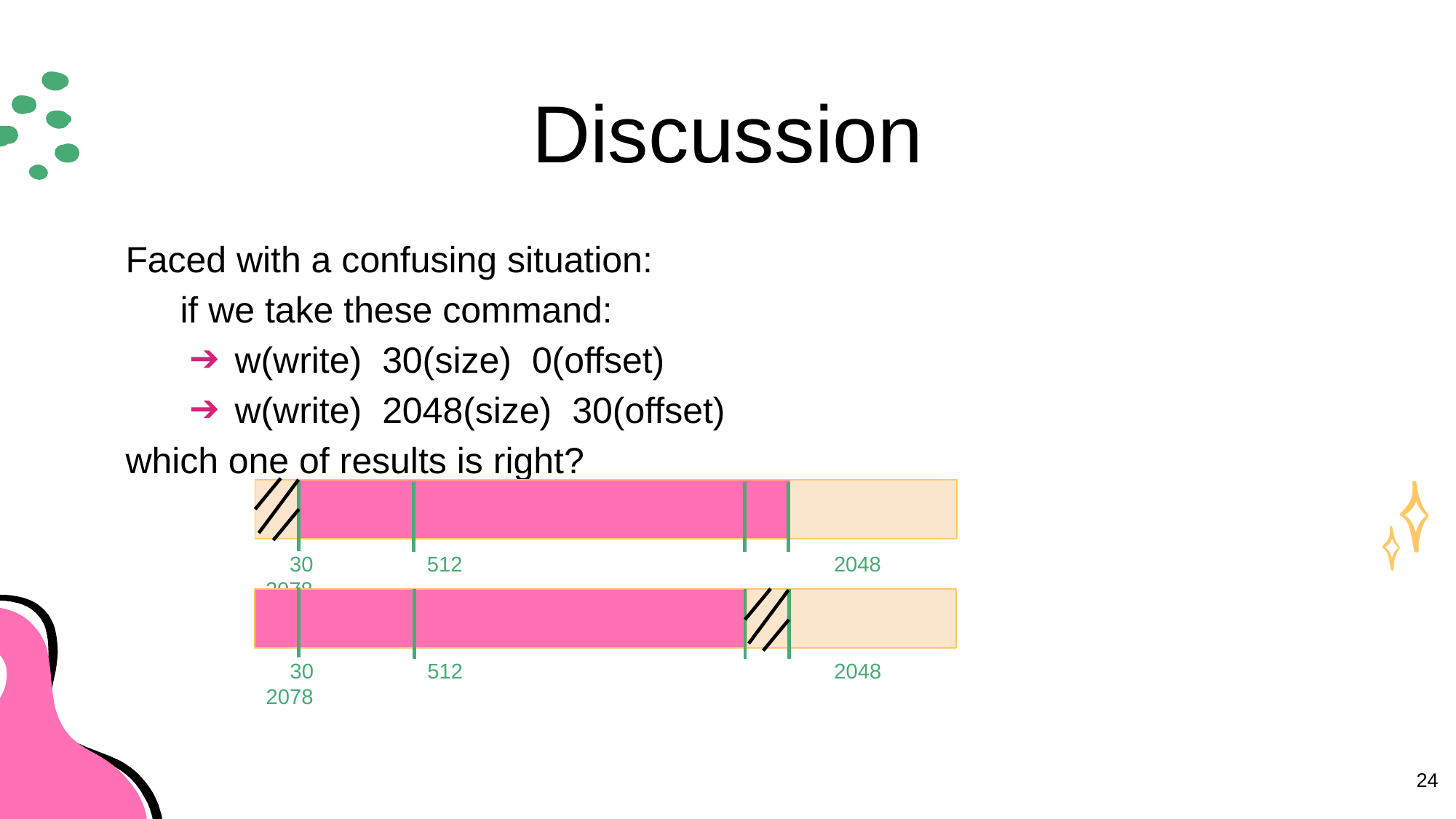

# Discussion
Faced with a confusing situation:
if we take these command:
w(write)  30(size)  0(offset)
w(write)  2048(size)  30(offset)
which one of results is right?

    30                   512                                                              2048    2078

    30                   512                                                              2048    2078
24